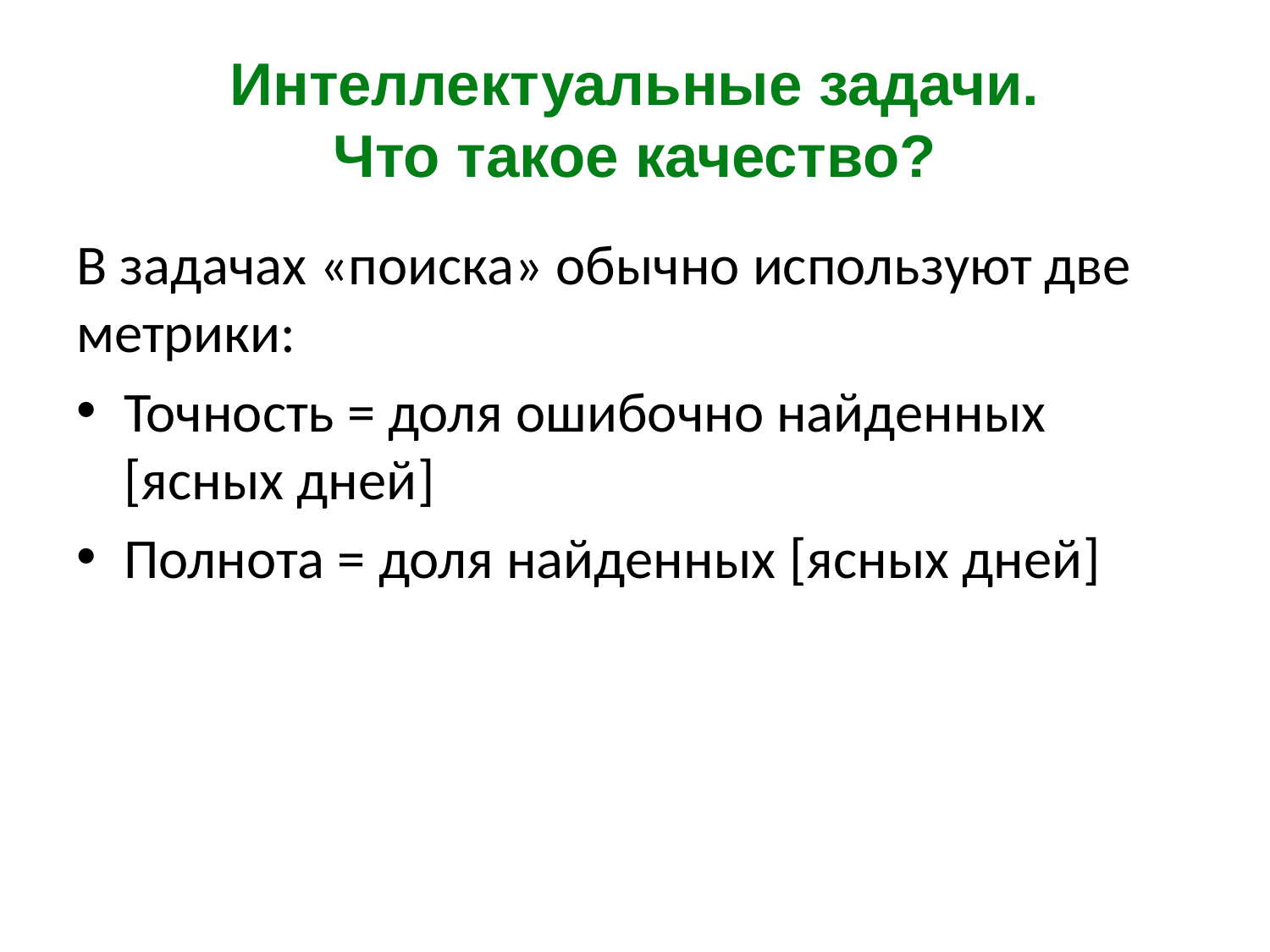

# Интеллектуальные задачи. Что такое качество?
В задачах «поиска» обычно используют две метрики:
Точность = доля ошибочно найденных [ясных дней]
Полнота = доля найденных [ясных дней]